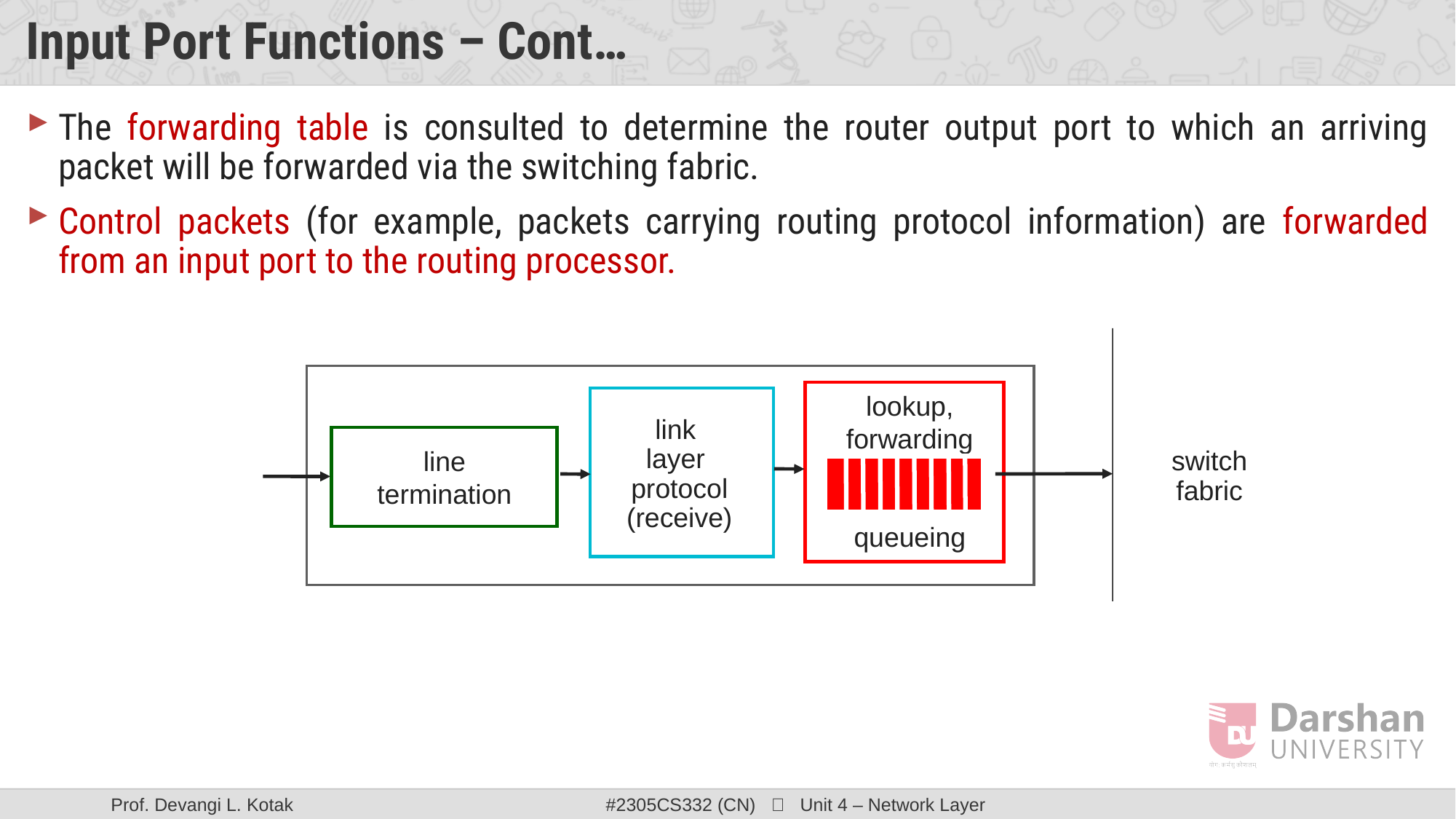

# Input Port Functions – Cont…
The forwarding table is consulted to determine the router output port to which an arriving packet will be forwarded via the switching fabric.
Control packets (for example, packets carrying routing protocol information) are forwarded from an input port to the routing processor.

lookup,
forwarding

queueing

link
layer
protocol
(receive)
switch
fabric
line
termination